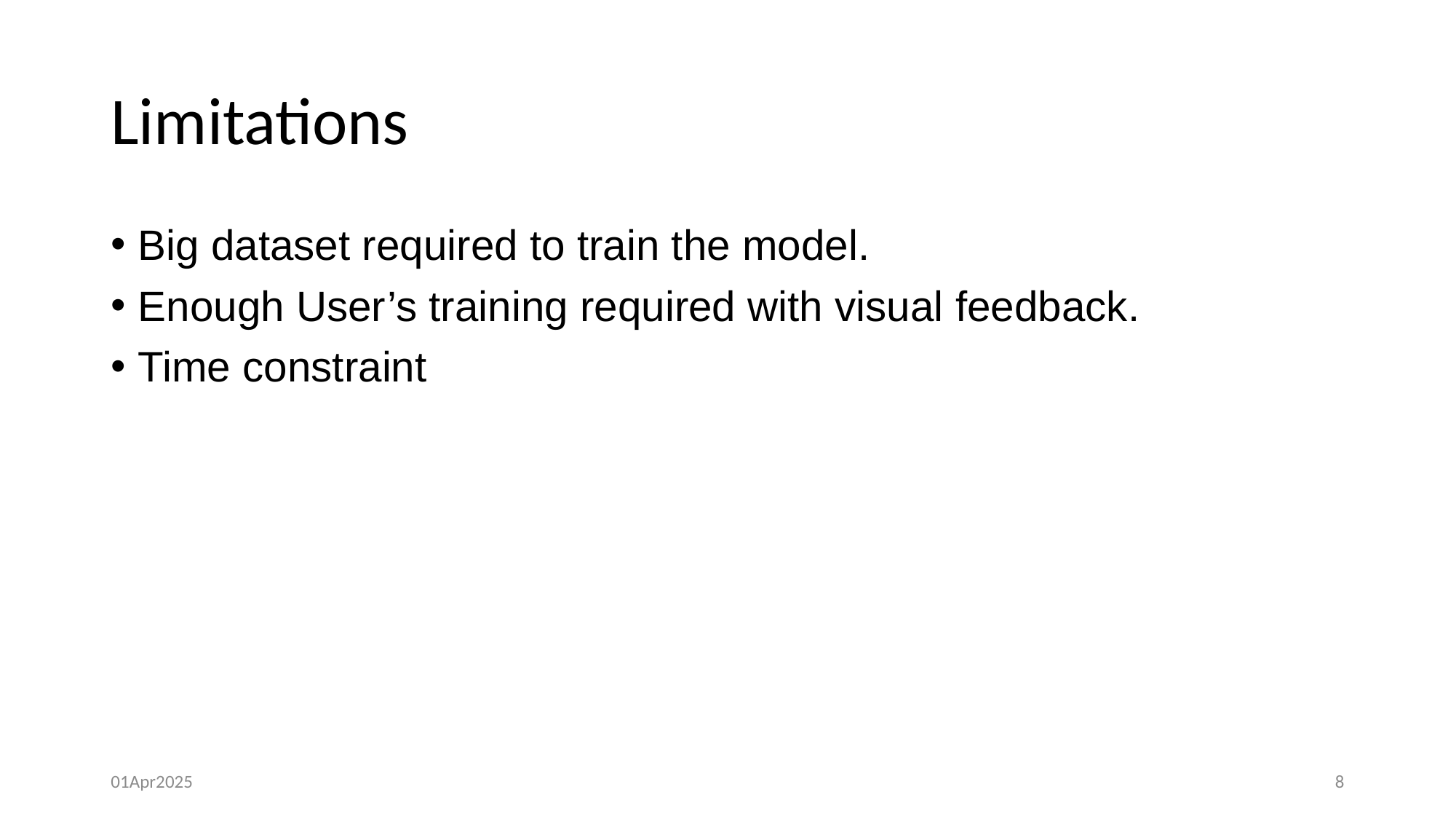

# Limitations
Big dataset required to train the model.
Enough User’s training required with visual feedback.
Time constraint

01Apr2025
8